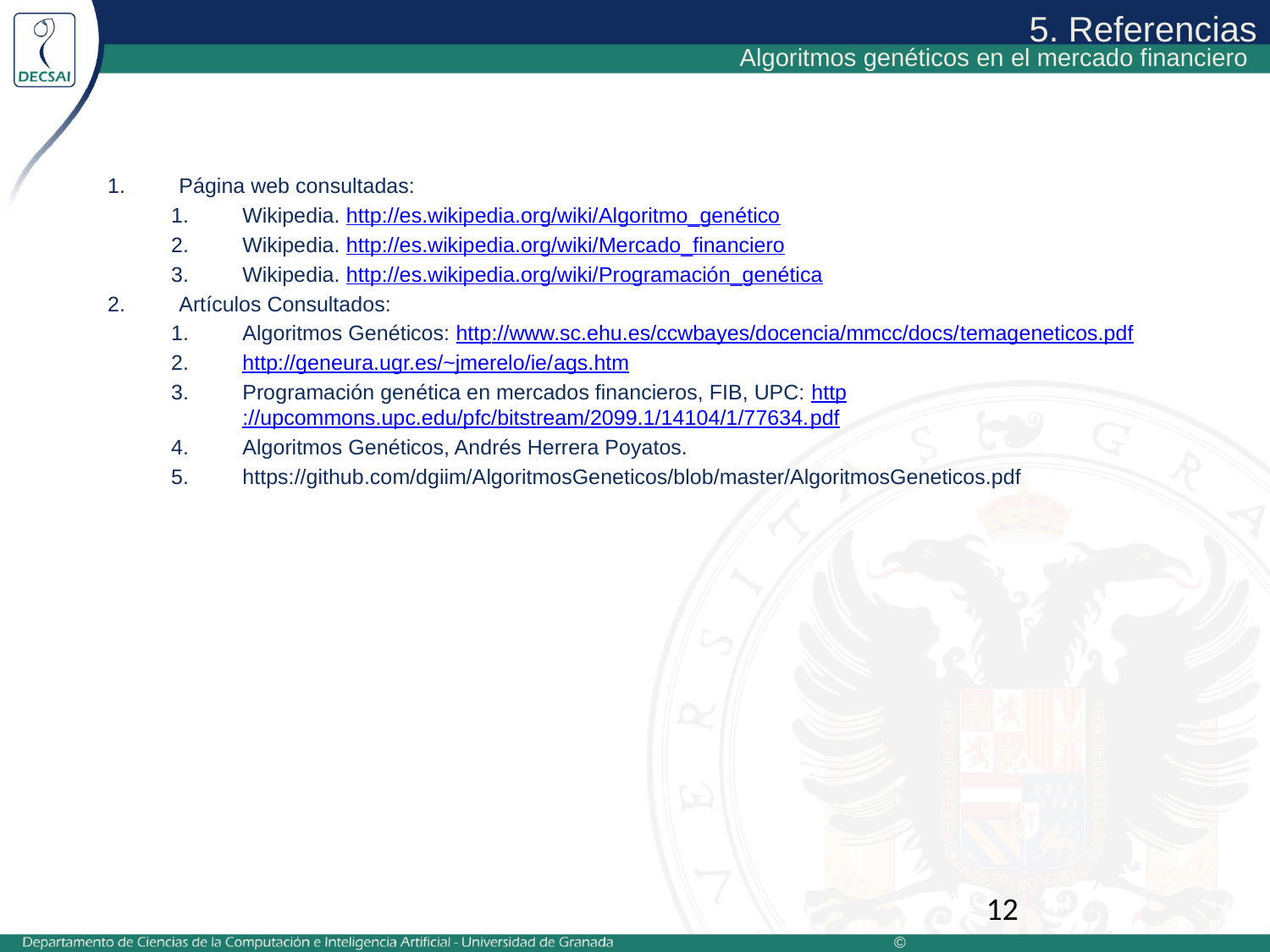

# 5. Referencias
Algoritmos genéticos en el mercado financiero

Página web consultadas:
Wikipedia. http://es.wikipedia.org/wiki/Algoritmo_genético
Wikipedia. http://es.wikipedia.org/wiki/Mercado_financiero
Wikipedia. http://es.wikipedia.org/wiki/Programación_genética
Artículos Consultados:
Algoritmos Genéticos: http://www.sc.ehu.es/ccwbayes/docencia/mmcc/docs/temageneticos.pdf
http://geneura.ugr.es/~jmerelo/ie/ags.htm
Programación genética en mercados financieros, FIB, UPC: http://upcommons.upc.edu/pfc/bitstream/2099.1/14104/1/77634.pdf
Algoritmos Genéticos, Andrés Herrera Poyatos.
https://github.com/dgiim/AlgoritmosGeneticos/blob/master/AlgoritmosGeneticos.pdf

12